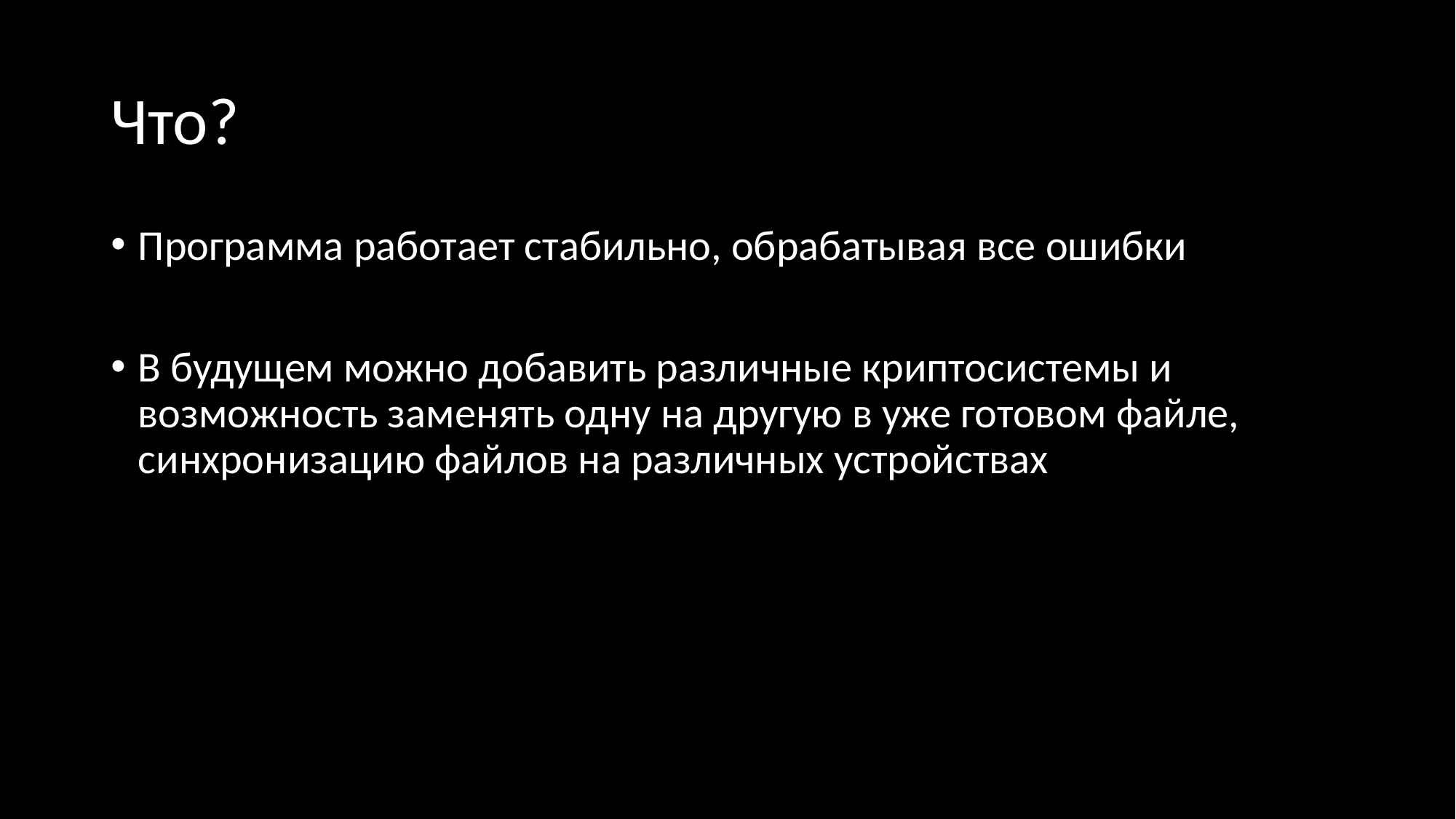

# Что?
Программа работает стабильно, обрабатывая все ошибки

В будущем можно добавить различные криптосистемы и возможность заменять одну на другую в уже готовом файле, синхронизацию файлов на различных устройствах